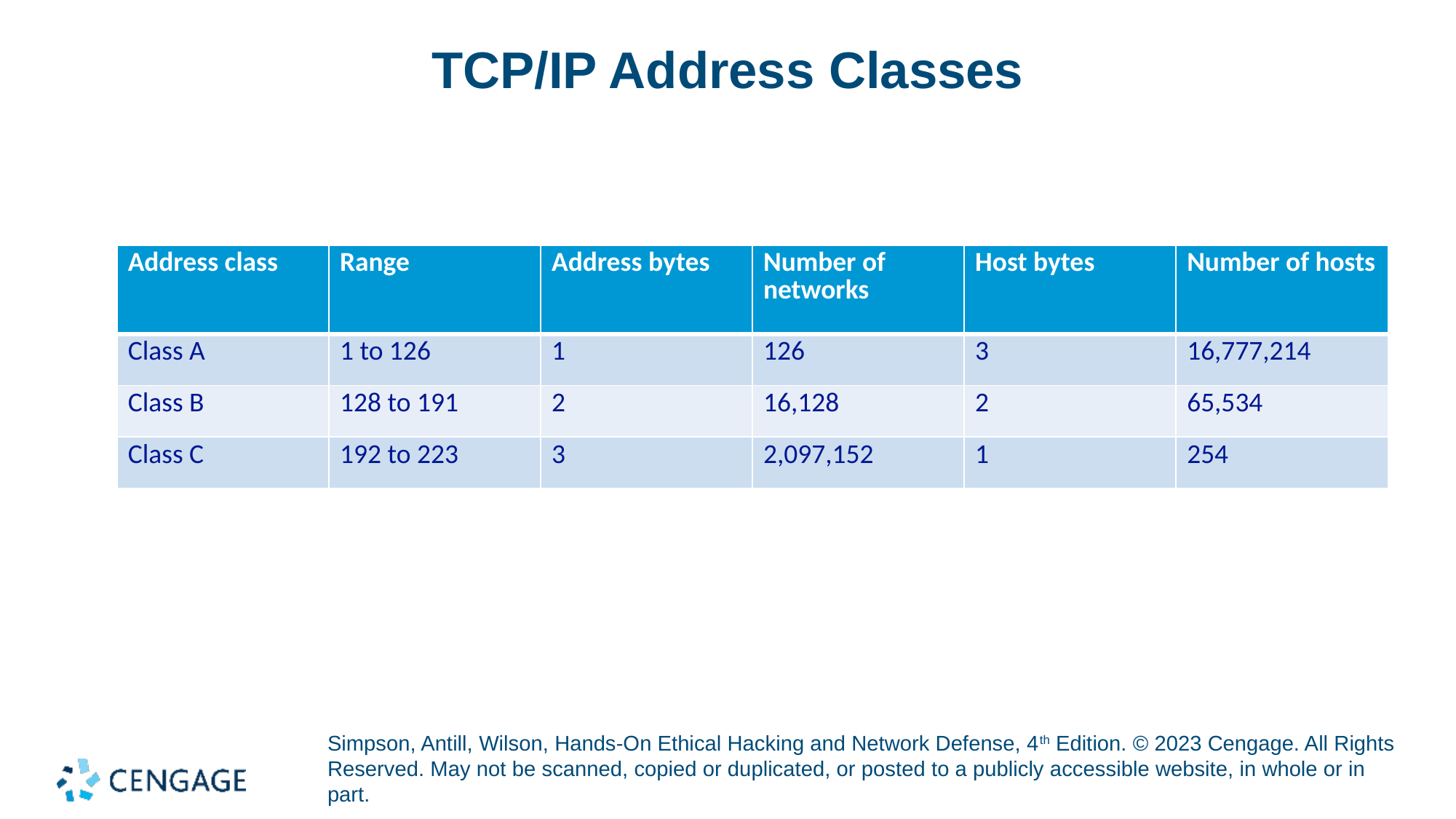

# TCP/IP Address Classes
| Address class | Range | Address bytes | Number of networks | Host bytes | Number of hosts |
| --- | --- | --- | --- | --- | --- |
| Class A | 1 to 126 | 1 | 126 | 3 | 16,777,214 |
| Class B | 128 to 191 | 2 | 16,128 | 2 | 65,534 |
| Class C | 192 to 223 | 3 | 2,097,152 | 1 | 254 |